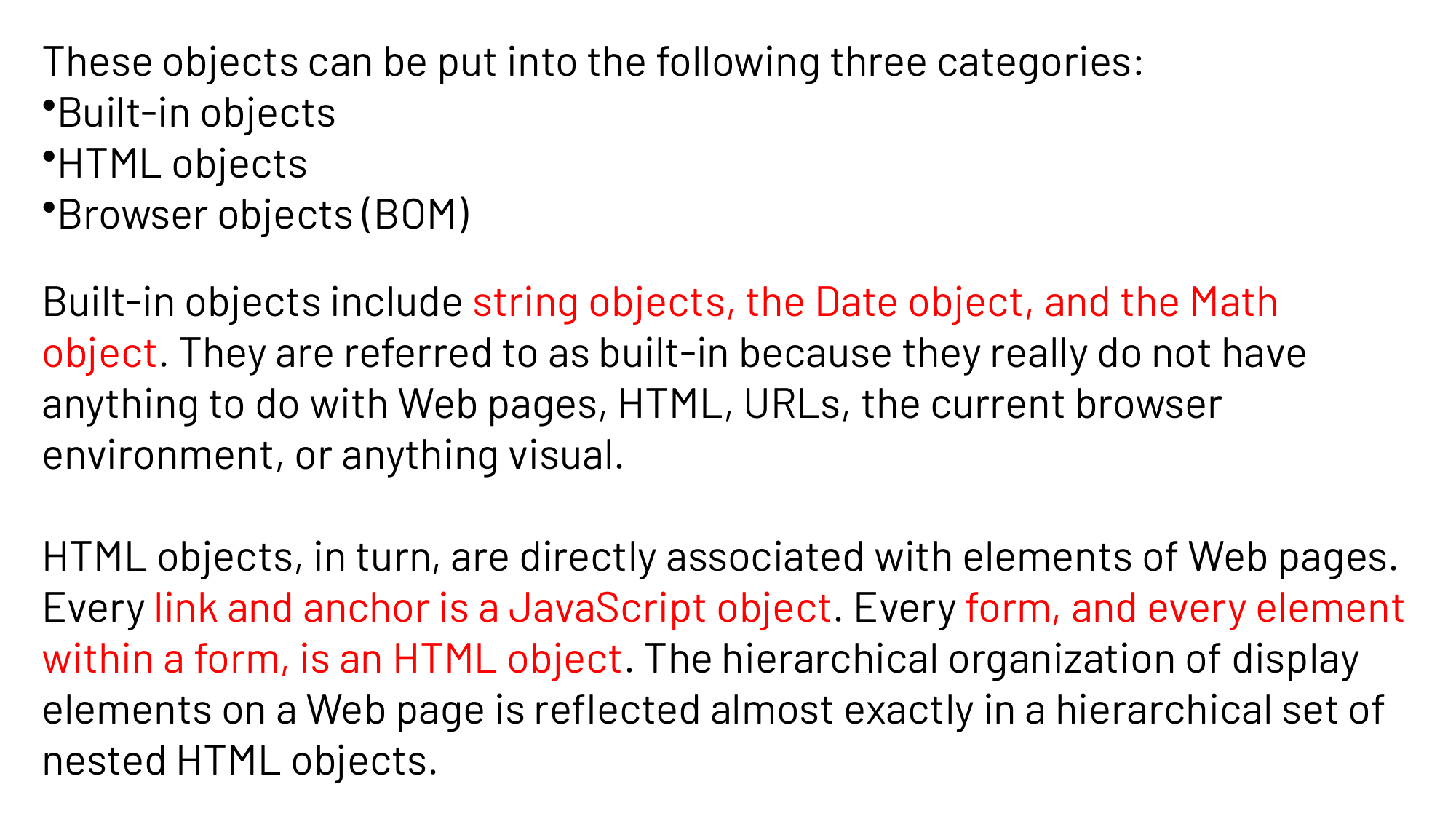

These objects can be put into the following three categories:
Built-in objects
HTML objects
Browser objects (BOM)

Built-in objects include string objects, the Date object, and the Math object. They are referred to as built-in because they really do not have anything to do with Web pages, HTML, URLs, the current browser environment, or anything visual.

HTML objects, in turn, are directly associated with elements of Web pages. Every link and anchor is a JavaScript object. Every form, and every element within a form, is an HTML object. The hierarchical organization of display elements on a Web page is reflected almost exactly in a hierarchical set of nested HTML objects.